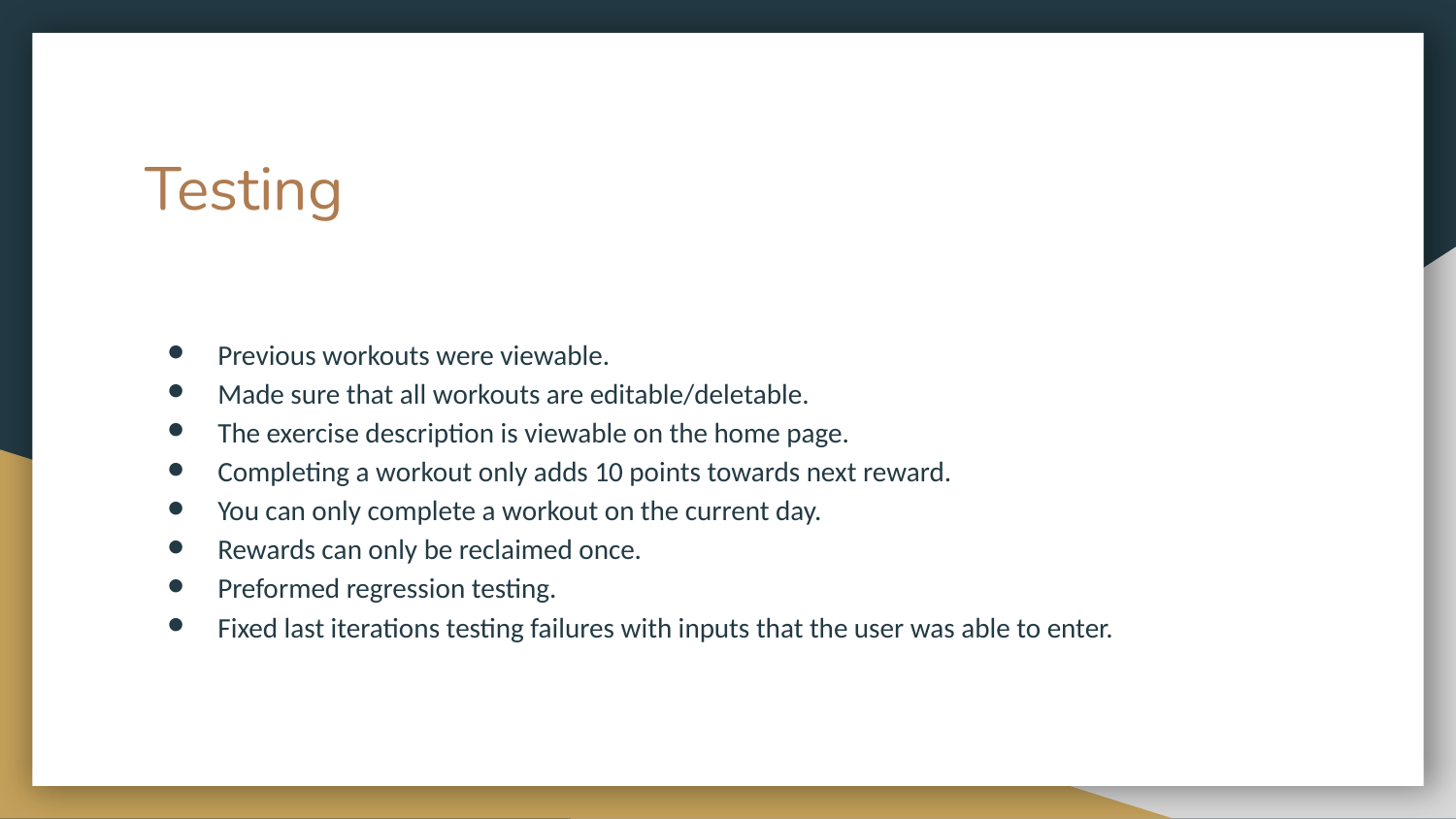

# Testing
Previous workouts were viewable.
Made sure that all workouts are editable/deletable.
The exercise description is viewable on the home page.
Completing a workout only adds 10 points towards next reward.
You can only complete a workout on the current day.
Rewards can only be reclaimed once.
Preformed regression testing.
Fixed last iterations testing failures with inputs that the user was able to enter.